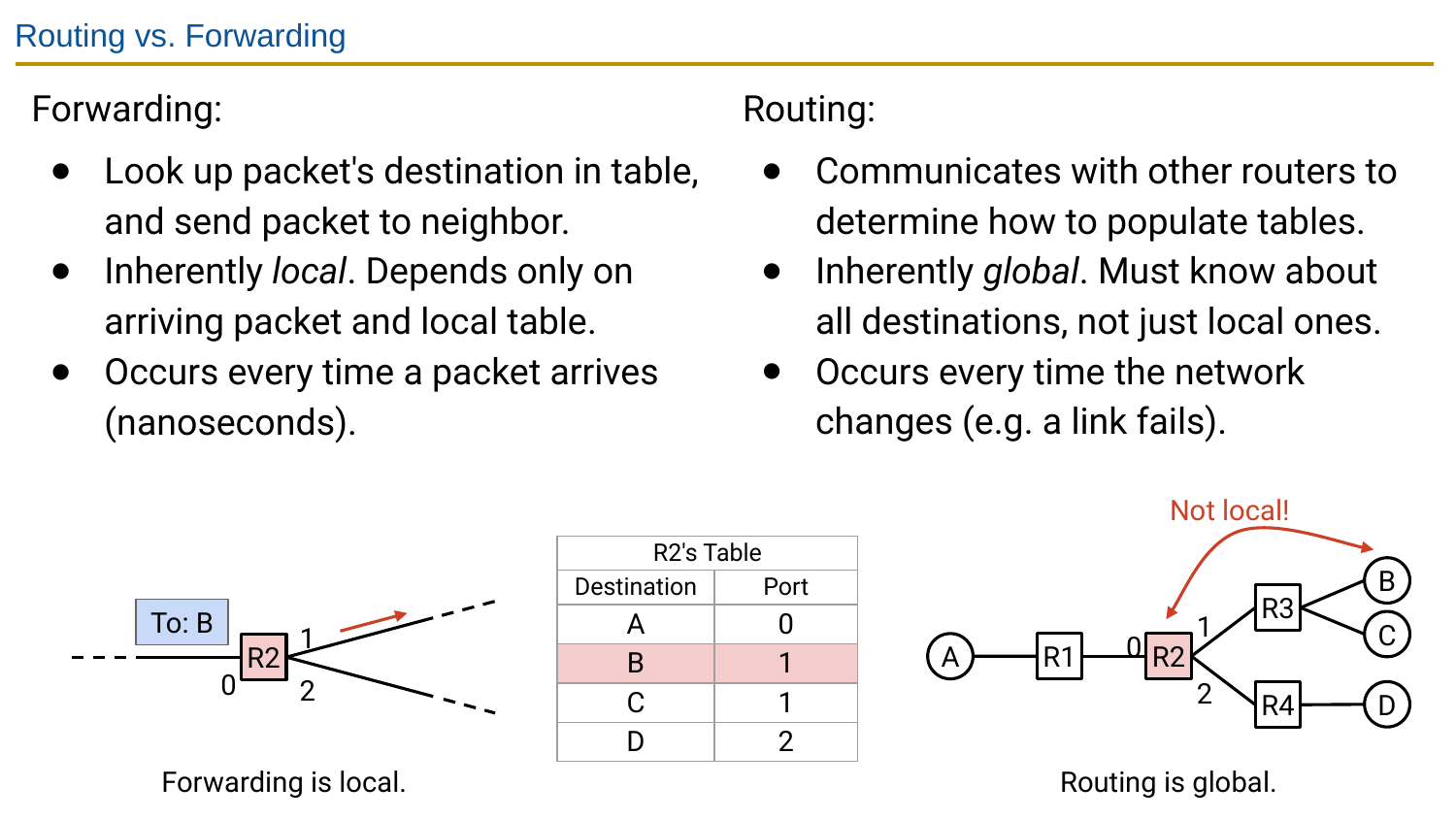

# Routing vs. Forwarding
Routing:
Communicates with other routers to determine how to populate tables.
Inherently global. Must know about all destinations, not just local ones.
Occurs every time the network changes (e.g. a link fails).
Forwarding:
Look up packet's destination in table, and send packet to neighbor.
Inherently local. Depends only on arriving packet and local table.
Occurs every time a packet arrives (nanoseconds).
Not local!

| R2's Table |  |
| --- | --- |
| Destination | Port |
| A | 0 |
| B | 1 |
| C | 1 |
| D | 2 |
B
R3
To: B
1
C
1
0
A
R1
R2
R2
0
2
2
D
R4
Forwarding is local.
Routing is global.